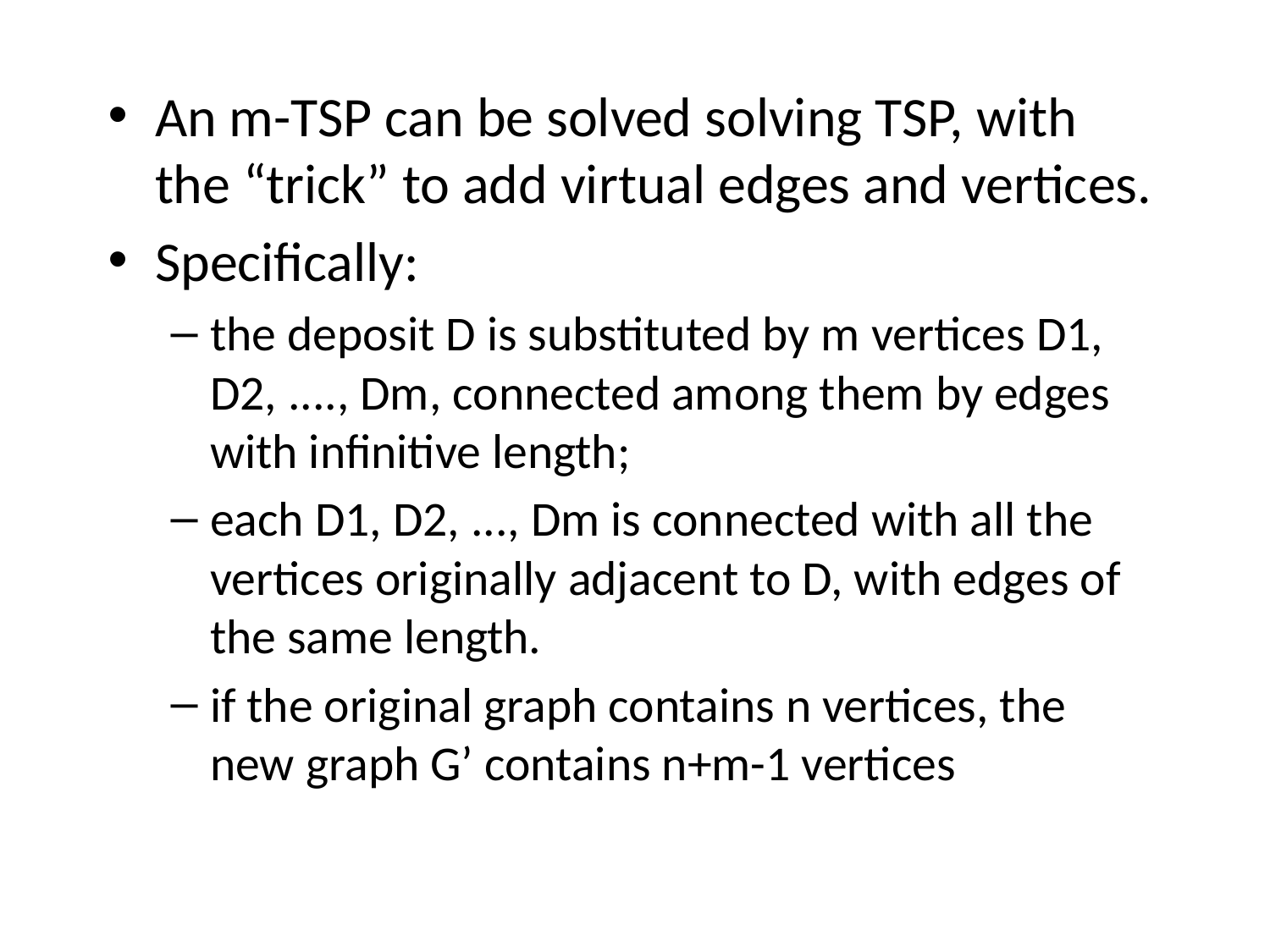

An m-TSP can be solved solving TSP, with the “trick” to add virtual edges and vertices.
Specifically:
the deposit D is substituted by m vertices D1, D2, ...., Dm, connected among them by edges with infinitive length;
each D1, D2, ..., Dm is connected with all the vertices originally adjacent to D, with edges of the same length.
if the original graph contains n vertices, the new graph G’ contains n+m-1 vertices